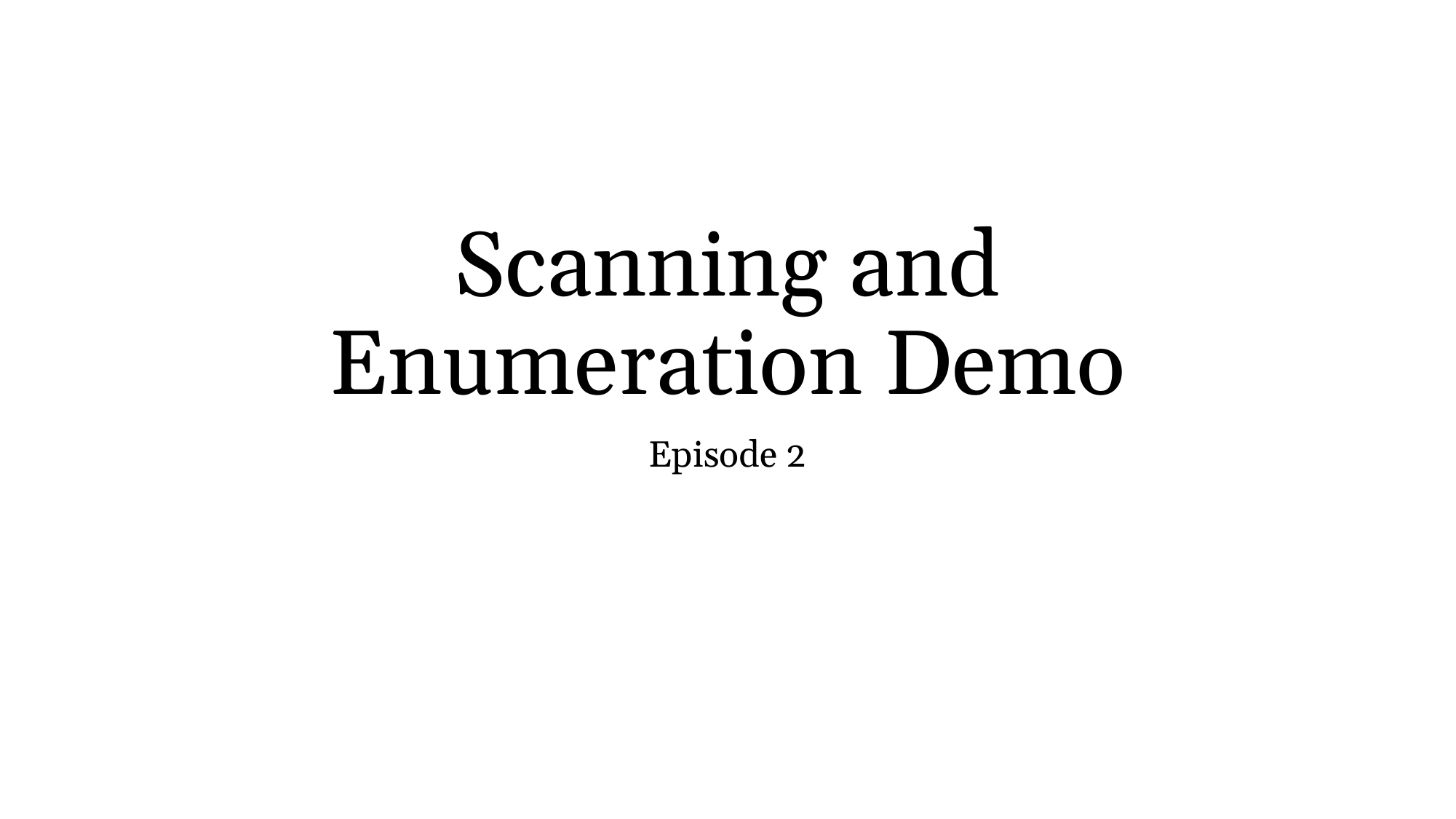

# Scanning and Enumeration Demo
Episode 2